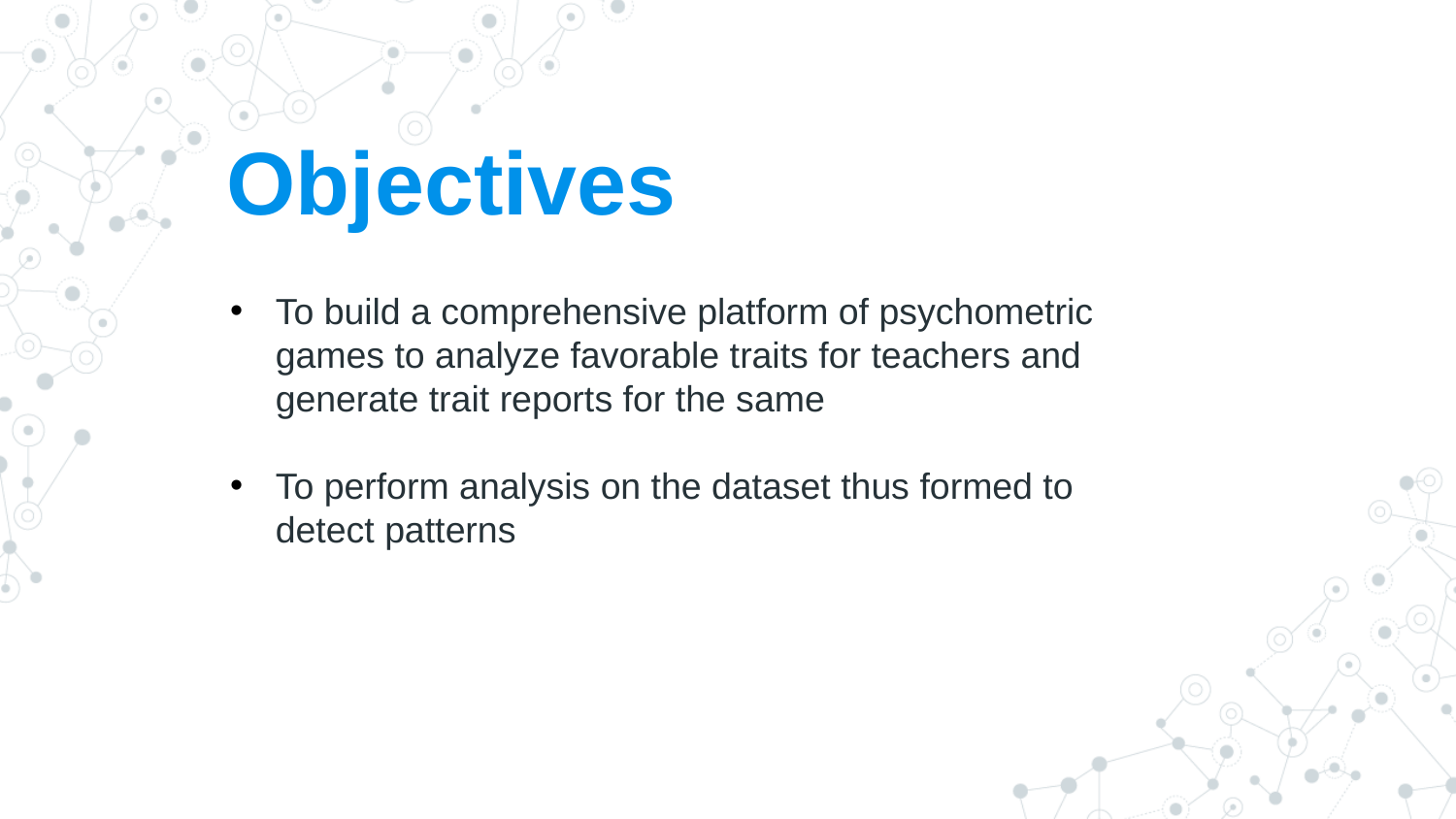

# Objectives
To build a comprehensive platform of psychometric games to analyze favorable traits for teachers and generate trait reports for the same

To perform analysis on the dataset thus formed to detect patterns